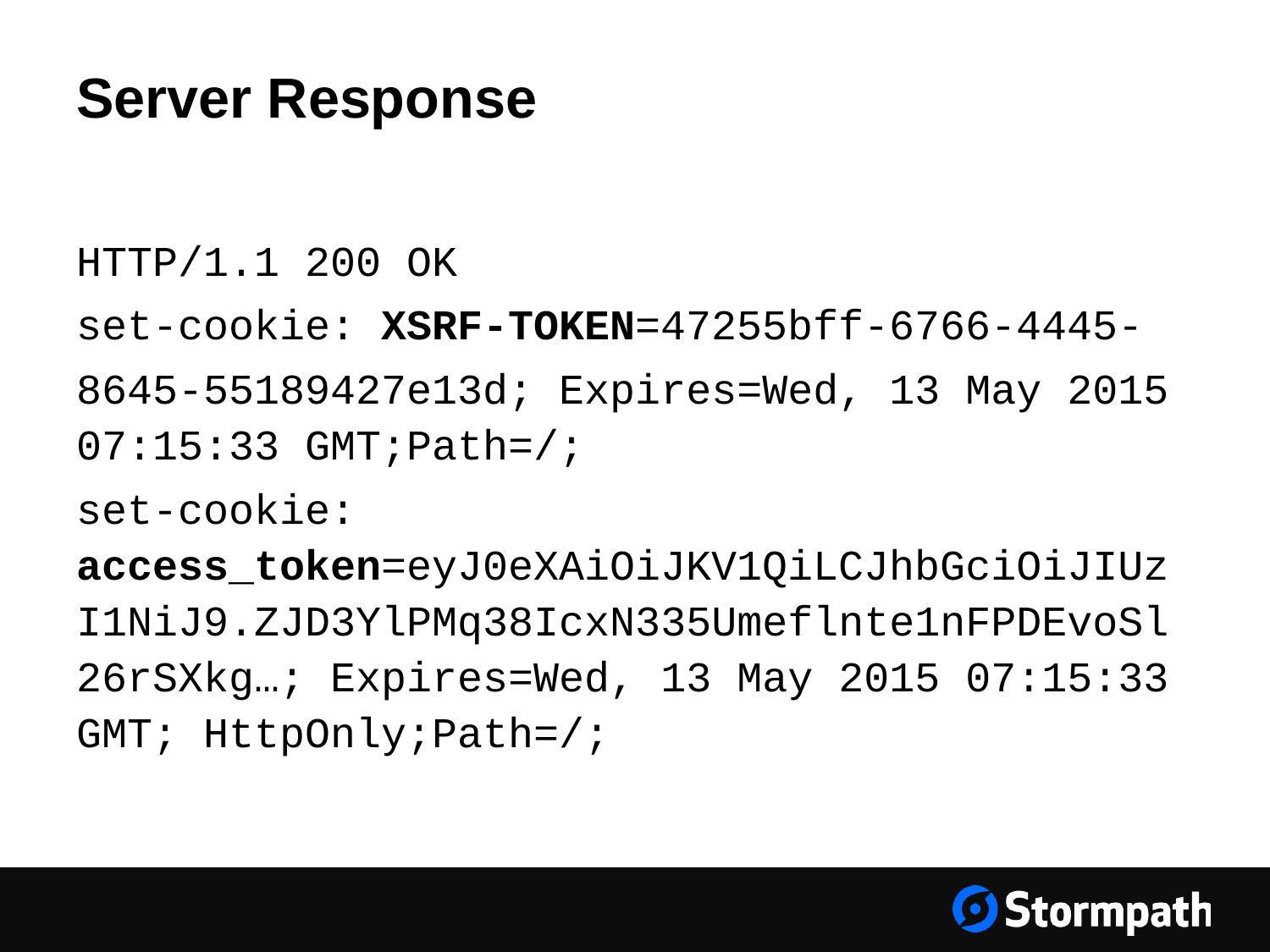

# Server Response
HTTP/1.1 200 OK
set-cookie: XSRF-TOKEN=47255bff-6766-4445-
8645-55189427e13d; Expires=Wed, 13 May 2015 07:15:33 GMT;Path=/;
set-cookie: access_token=eyJ0eXAiOiJKV1QiLCJhbGciOiJIUzI1NiJ9.ZJD3YlPMq38IcxN335Umeflnte1nFPDEvoSl26rSXkg…; Expires=Wed, 13 May 2015 07:15:33 GMT; HttpOnly;Path=/;